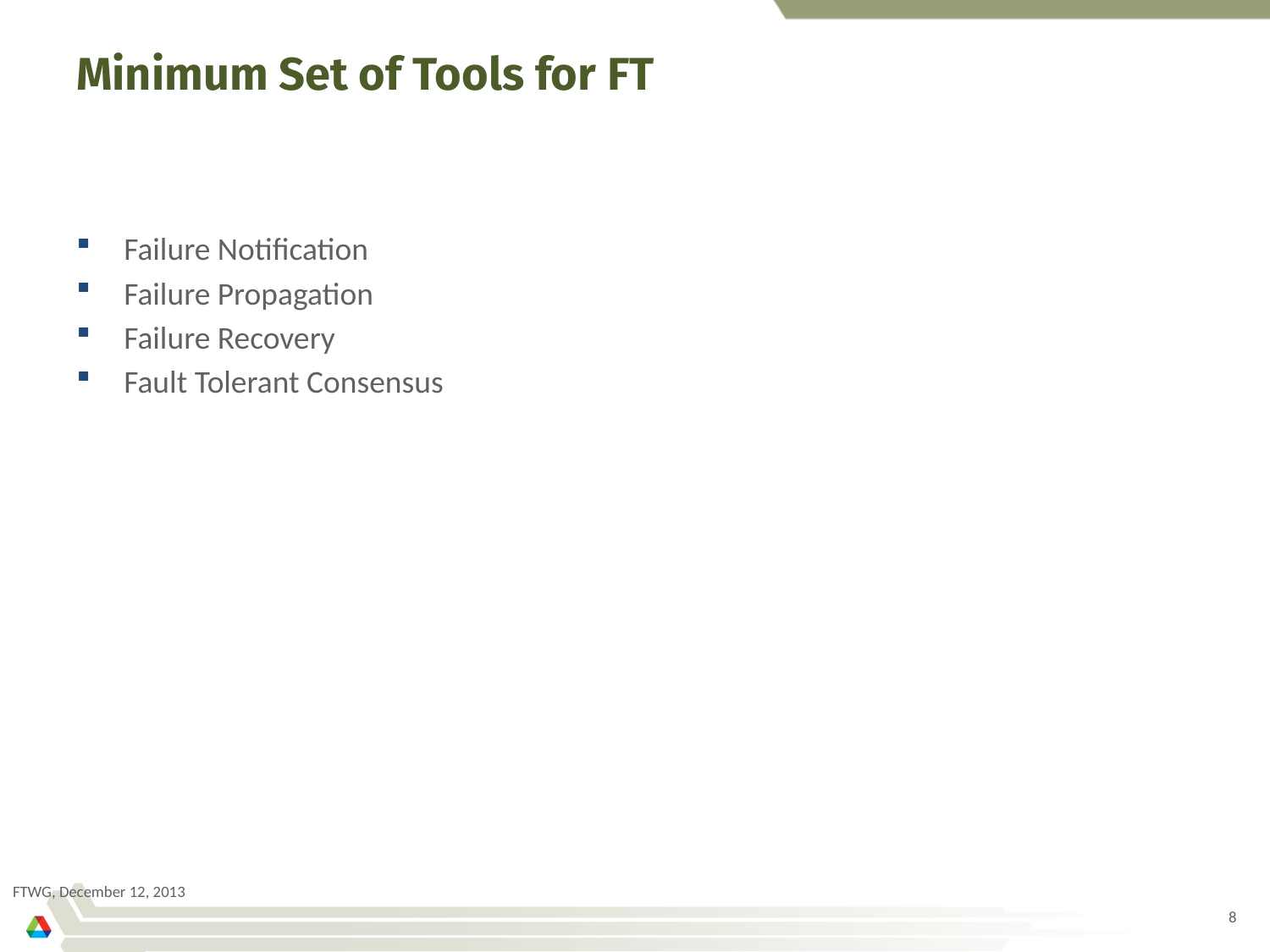

# Minimum Set of Tools for FT
Failure Notification
Failure Propagation
Failure Recovery
Fault Tolerant Consensus
FTWG, December 12, 2013
8